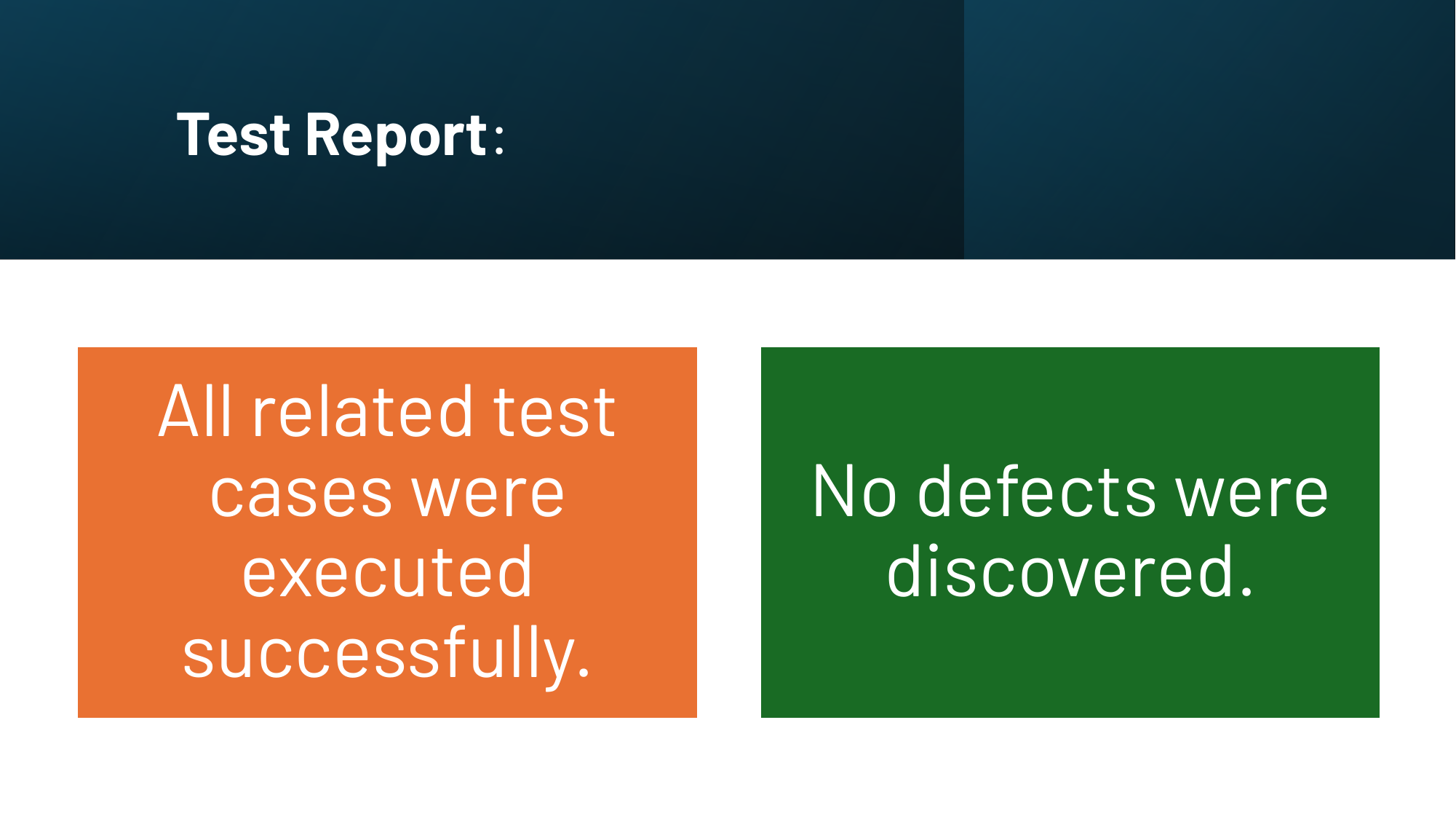

# Test Report:
All related test cases were executed successfully.
No defects were discovered.